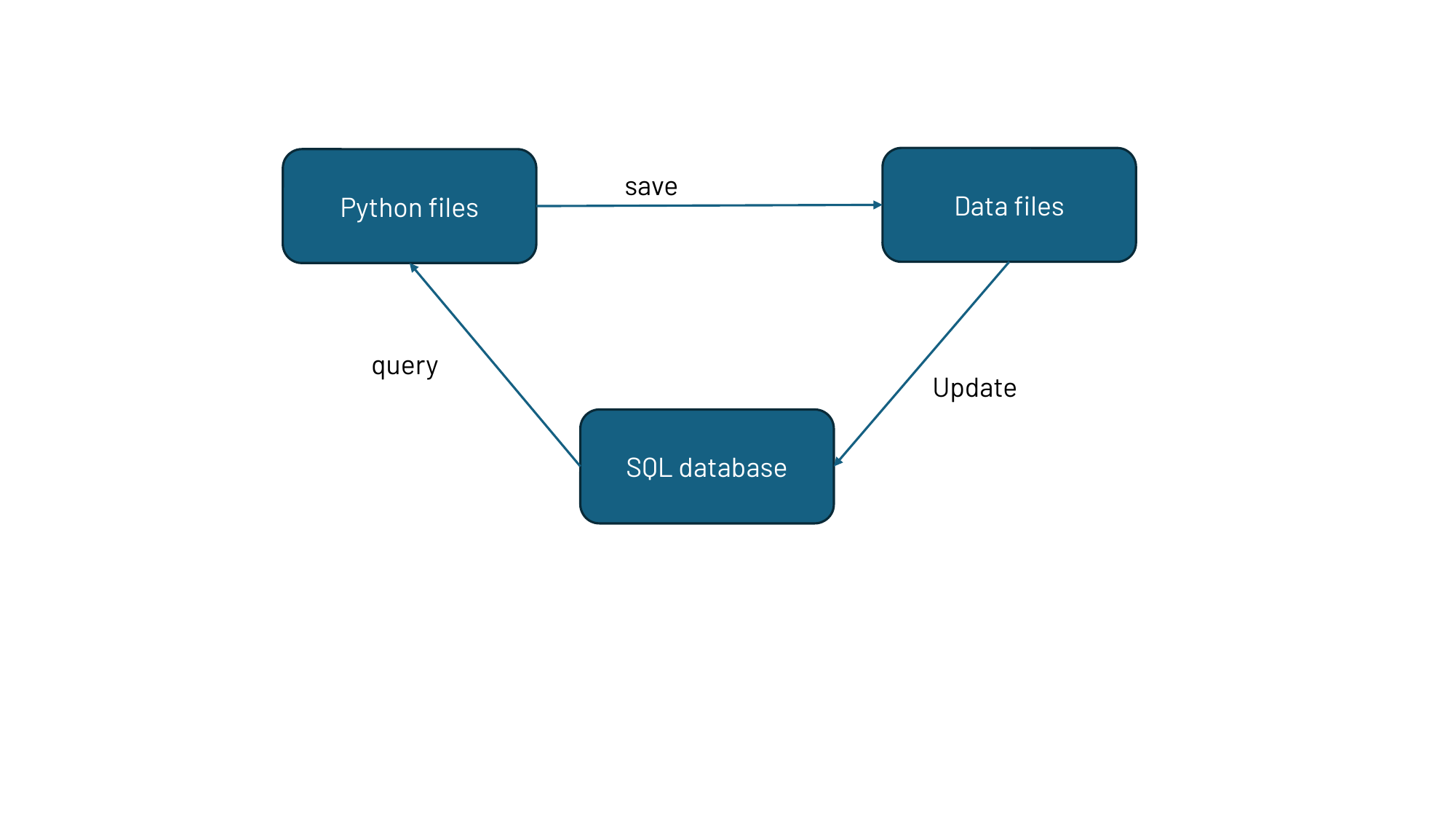

Data files
Python files
save
query
Update
SQL database